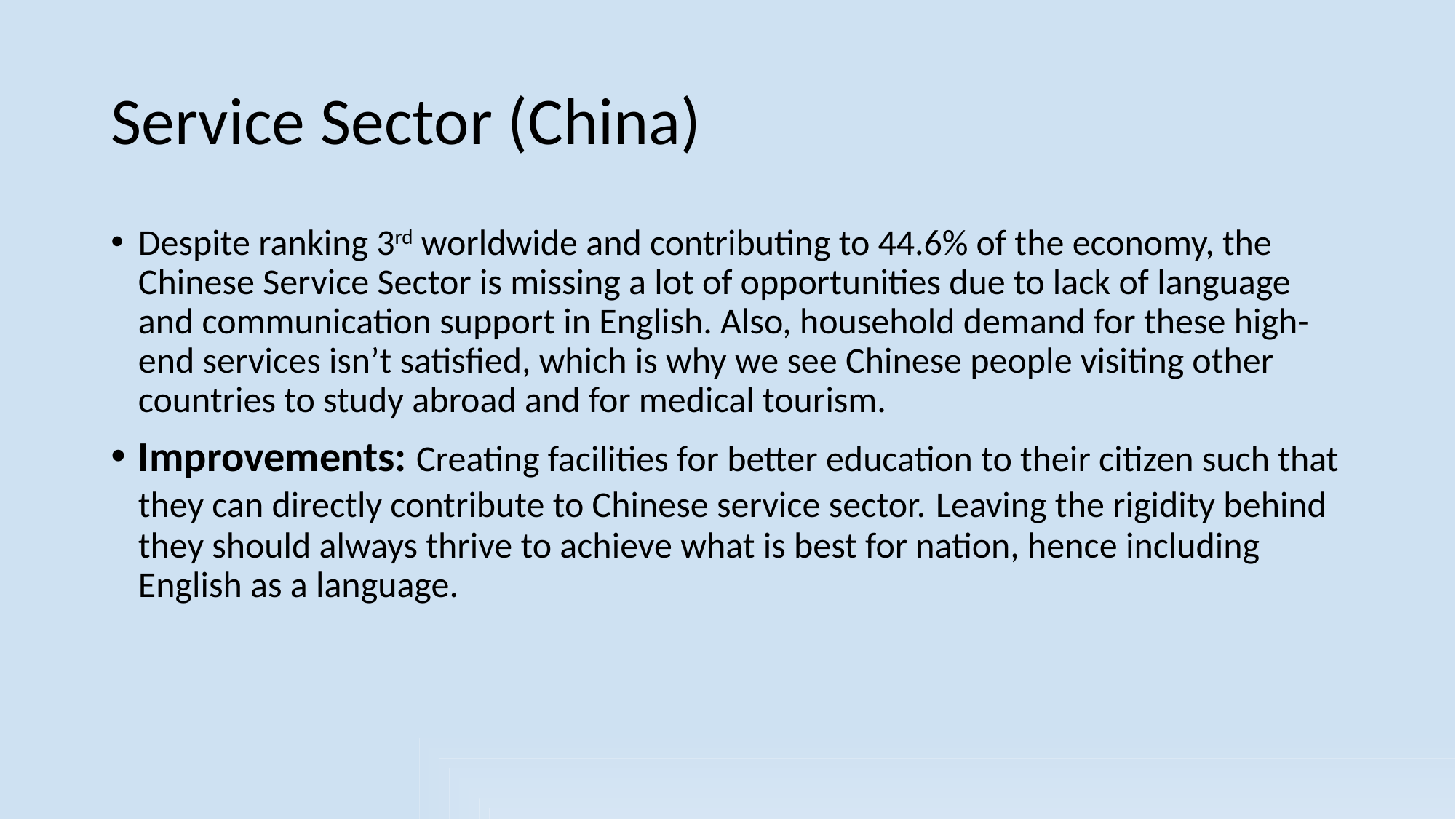

# Service Sector (China)
Despite ranking 3rd worldwide and contributing to 44.6% of the economy, the Chinese Service Sector is missing a lot of opportunities due to lack of language and communication support in English. Also, household demand for these high-end services isn’t satisfied, which is why we see Chinese people visiting other countries to study abroad and for medical tourism.
Improvements: Creating facilities for better education to their citizen such that they can directly contribute to Chinese service sector. Leaving the rigidity behind they should always thrive to achieve what is best for nation, hence including English as a language.